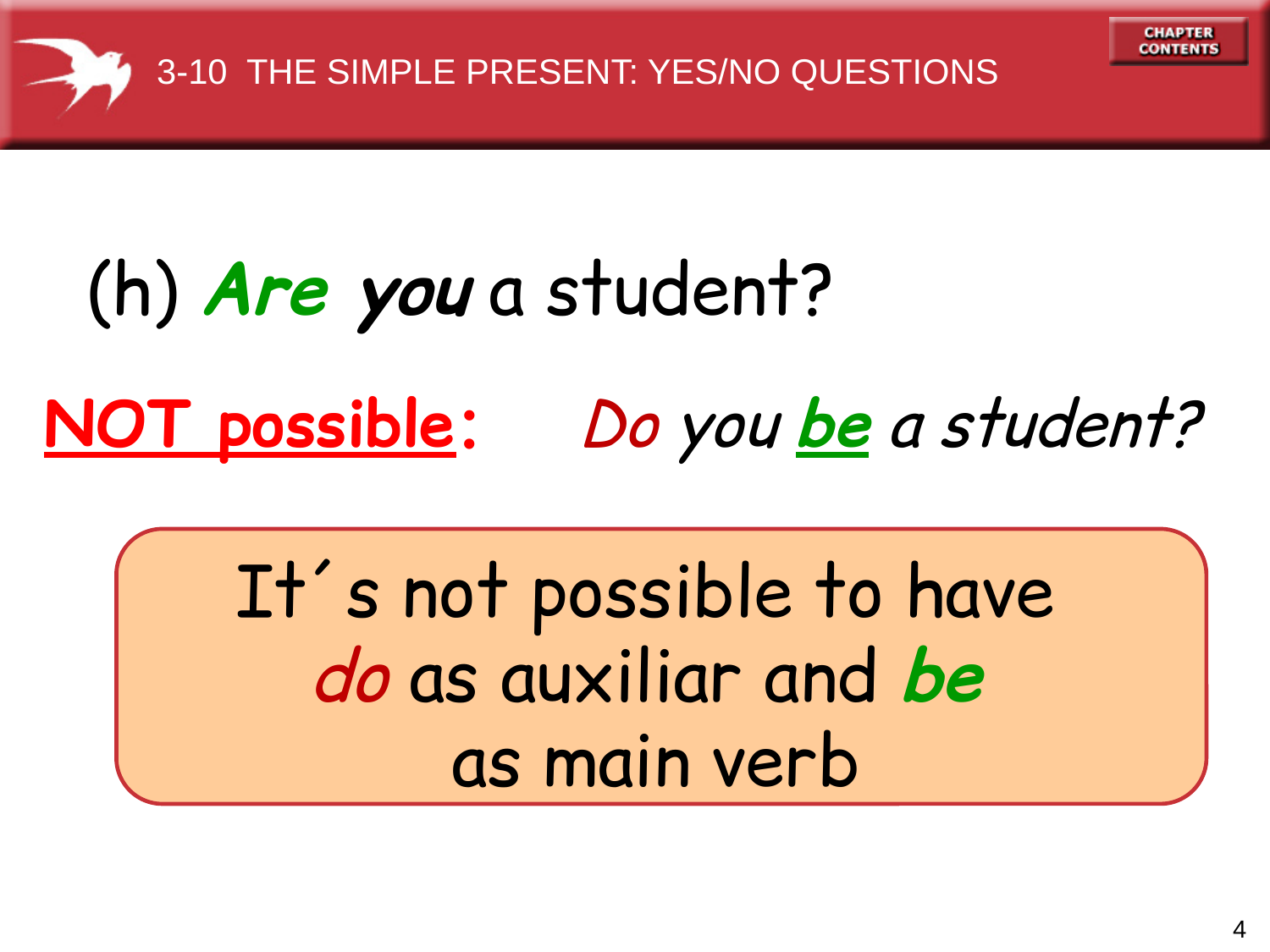

3-10  THE SIMPLE PRESENT: YES/NO QUESTIONS
(h) Are you a student?
NOT possible:     Do you be a student?

It´s not possible to have do as auxiliar and be
 as main verb
4